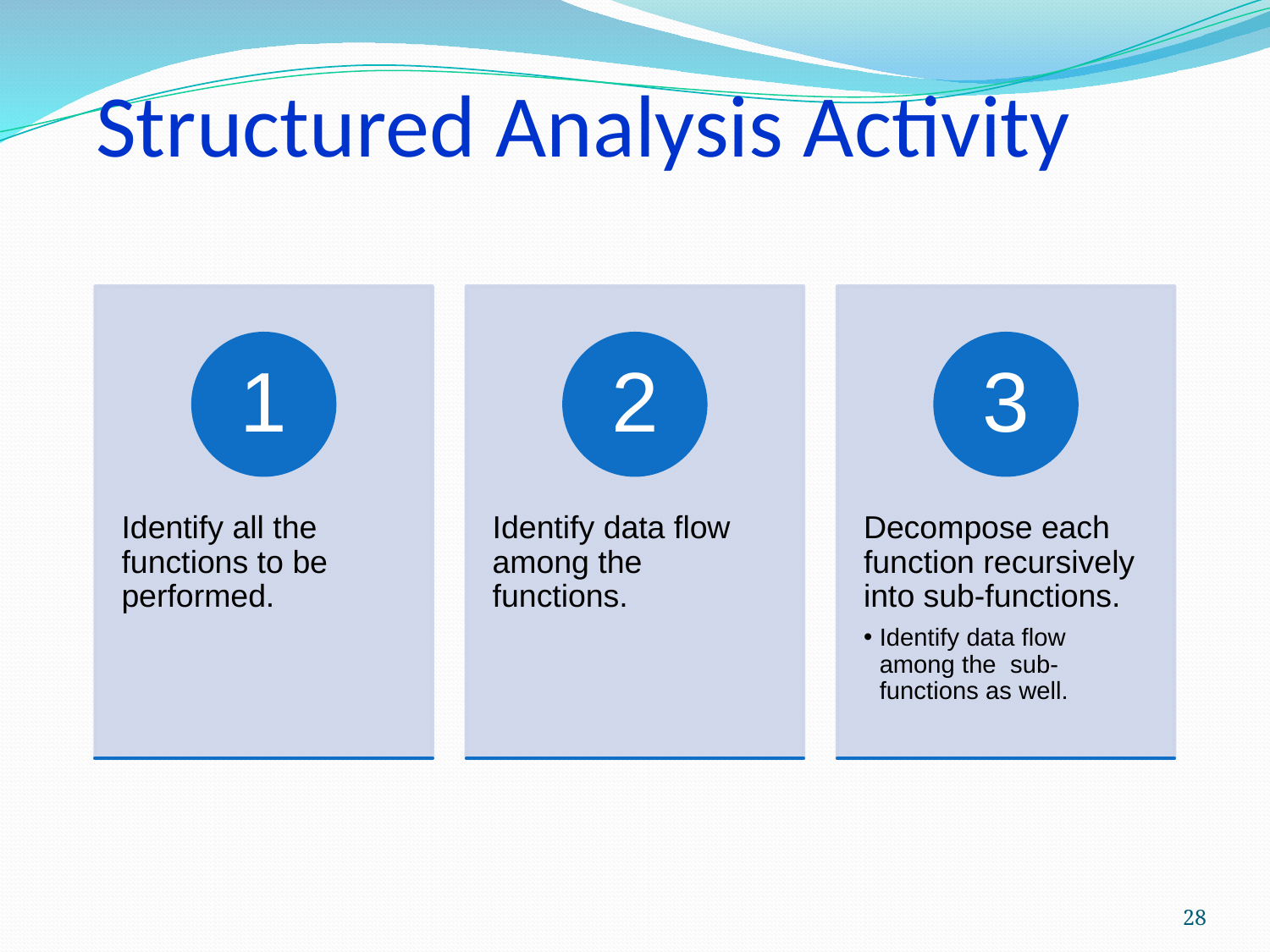

# Structured Analysis Activity
Identify all the functions to be performed.
1
Identify data flow among the functions.
2
Decompose each function recursively into sub-functions.
Identify data flow among the  sub-functions as well.
3
28